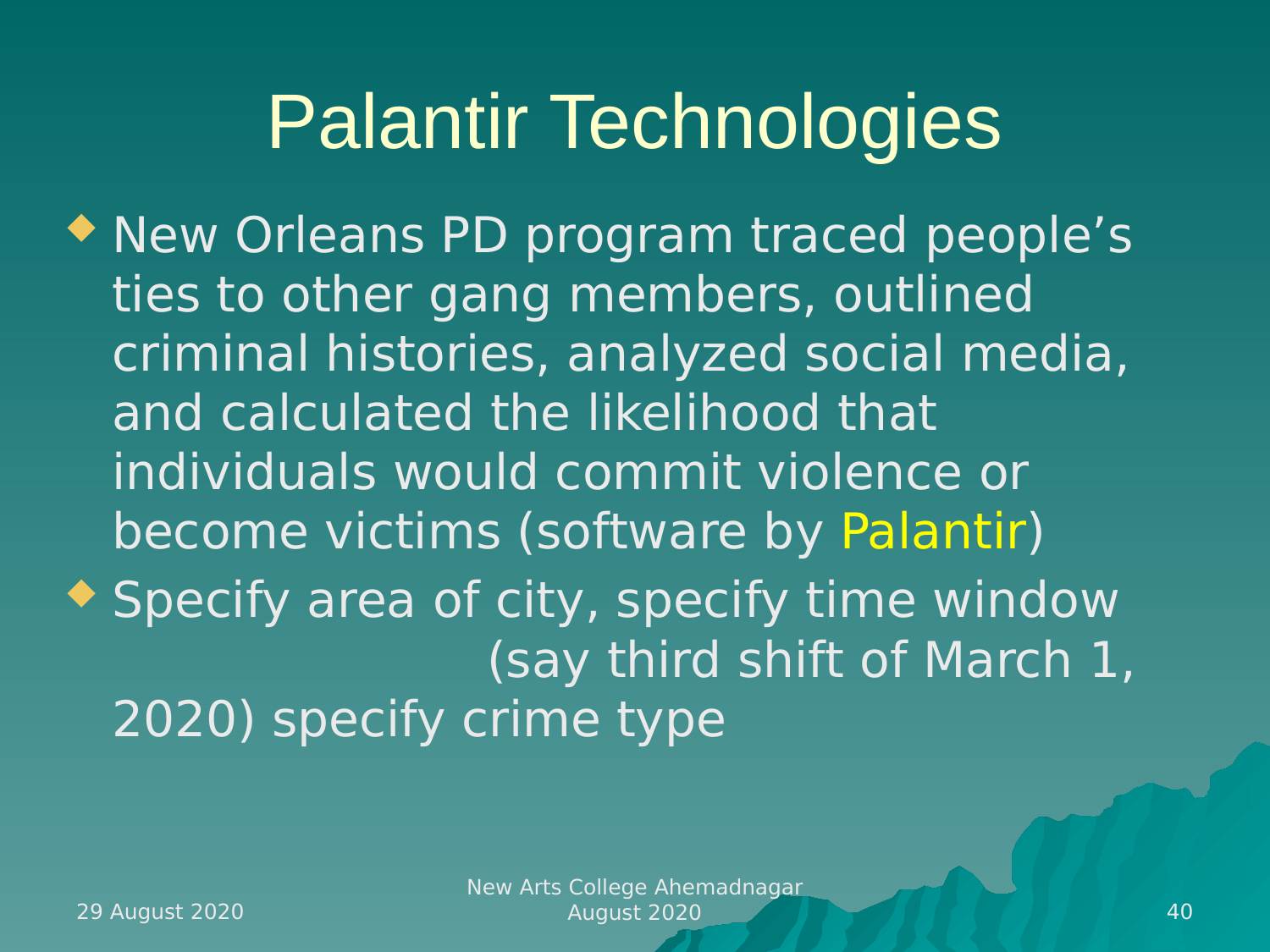

# Palantir Technologies
New Orleans PD program traced people’s ties to other gang members, outlined criminal histories, analyzed social media, and calculated the likelihood that individuals would commit violence or become victims (software by Palantir)
Specify area of city, specify time window                            (say third shift of March 1, 2020) specify crime type

29 August 2020
40
New Arts College Ahemadnagar August 2020